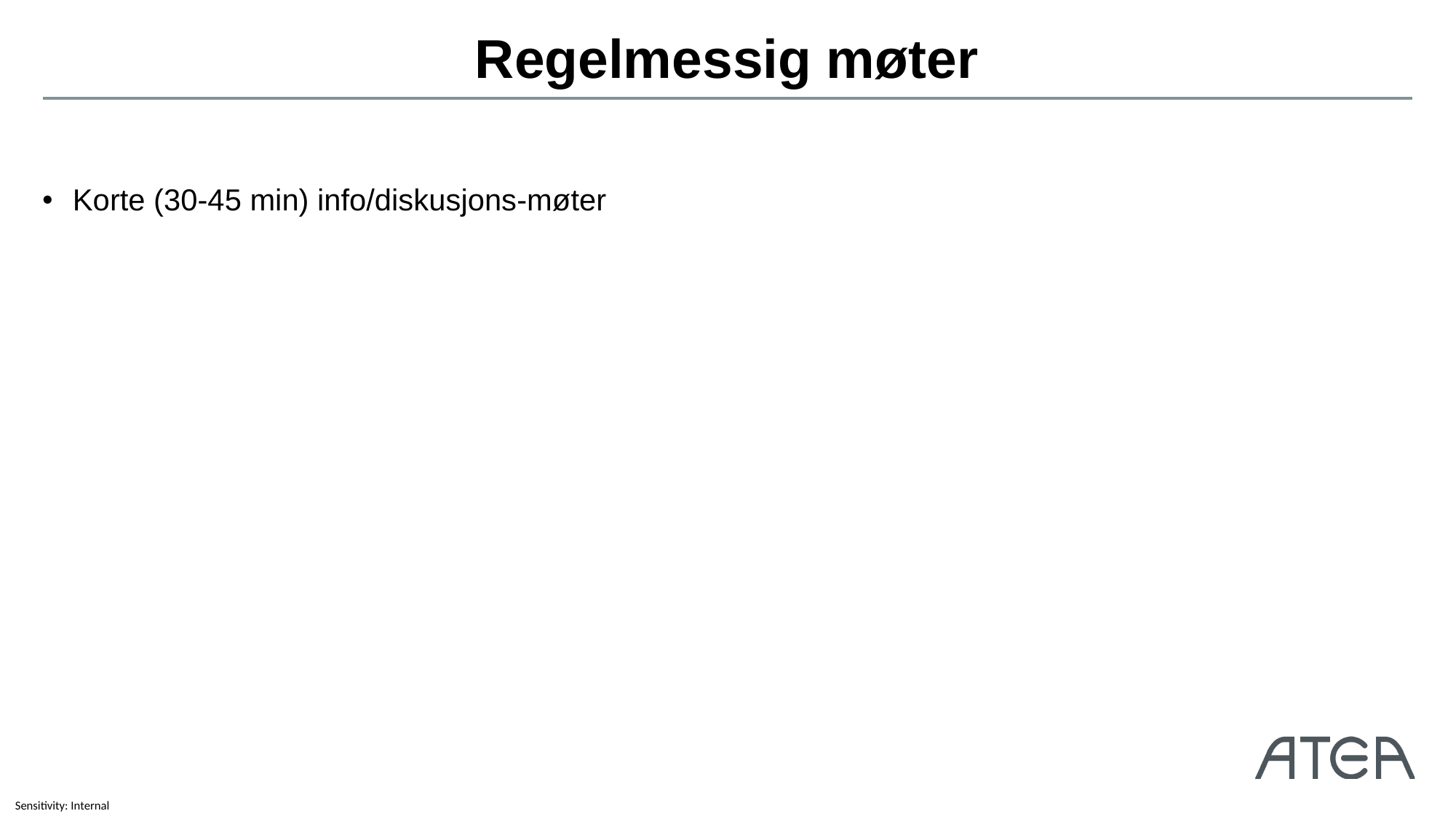

# Regelmessig møter

Korte (30-45 min) info/diskusjons-møter